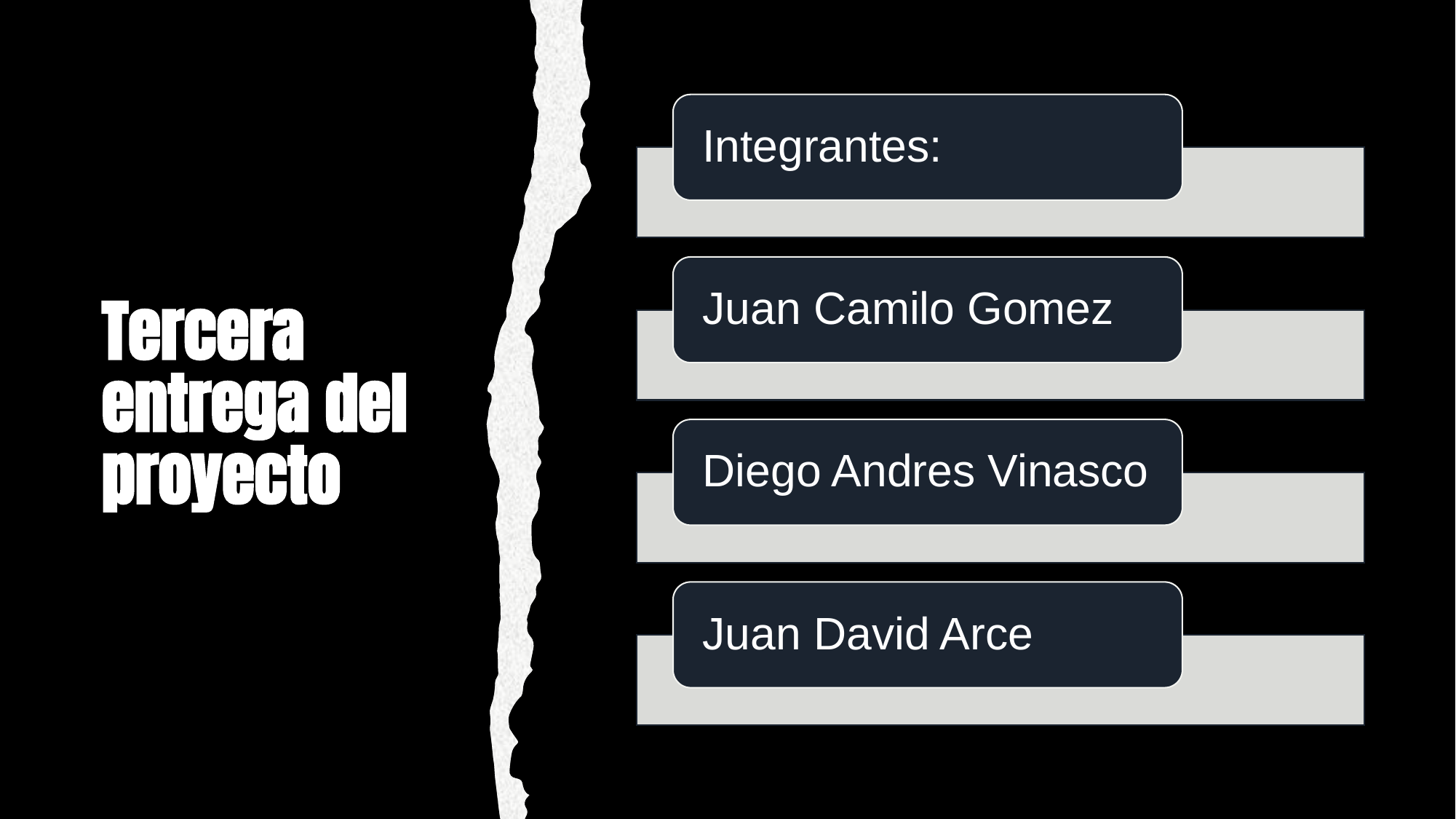

Integrantes:
Juan Camilo Gomez
Diego Andres Vinasco
Juan David Arce
Tercera entrega del proyecto